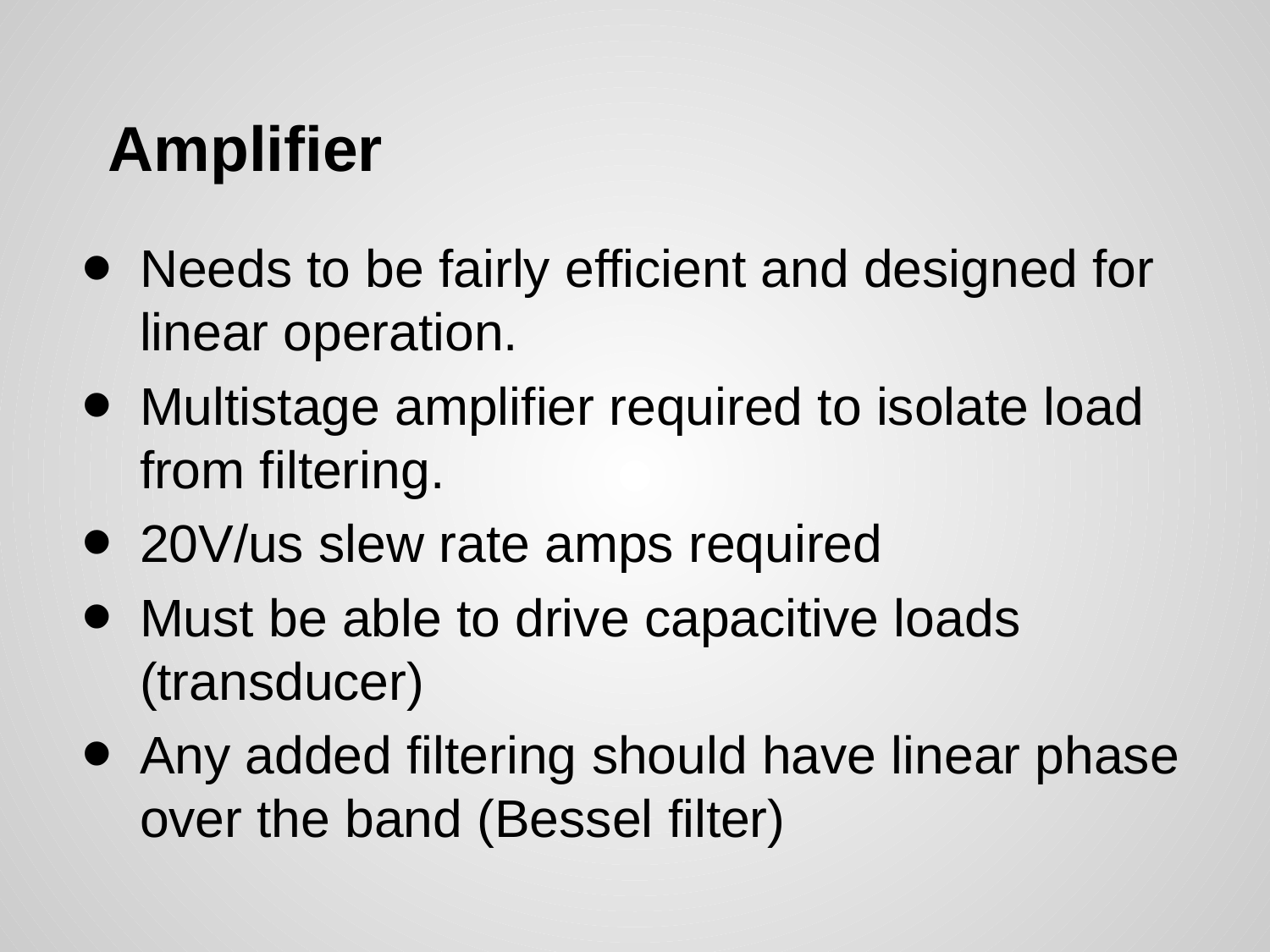

# Amplifier
Needs to be fairly efficient and designed for linear operation.
Multistage amplifier required to isolate load from filtering.
20V/us slew rate amps required
Must be able to drive capacitive loads (transducer)
Any added filtering should have linear phase over the band (Bessel filter)